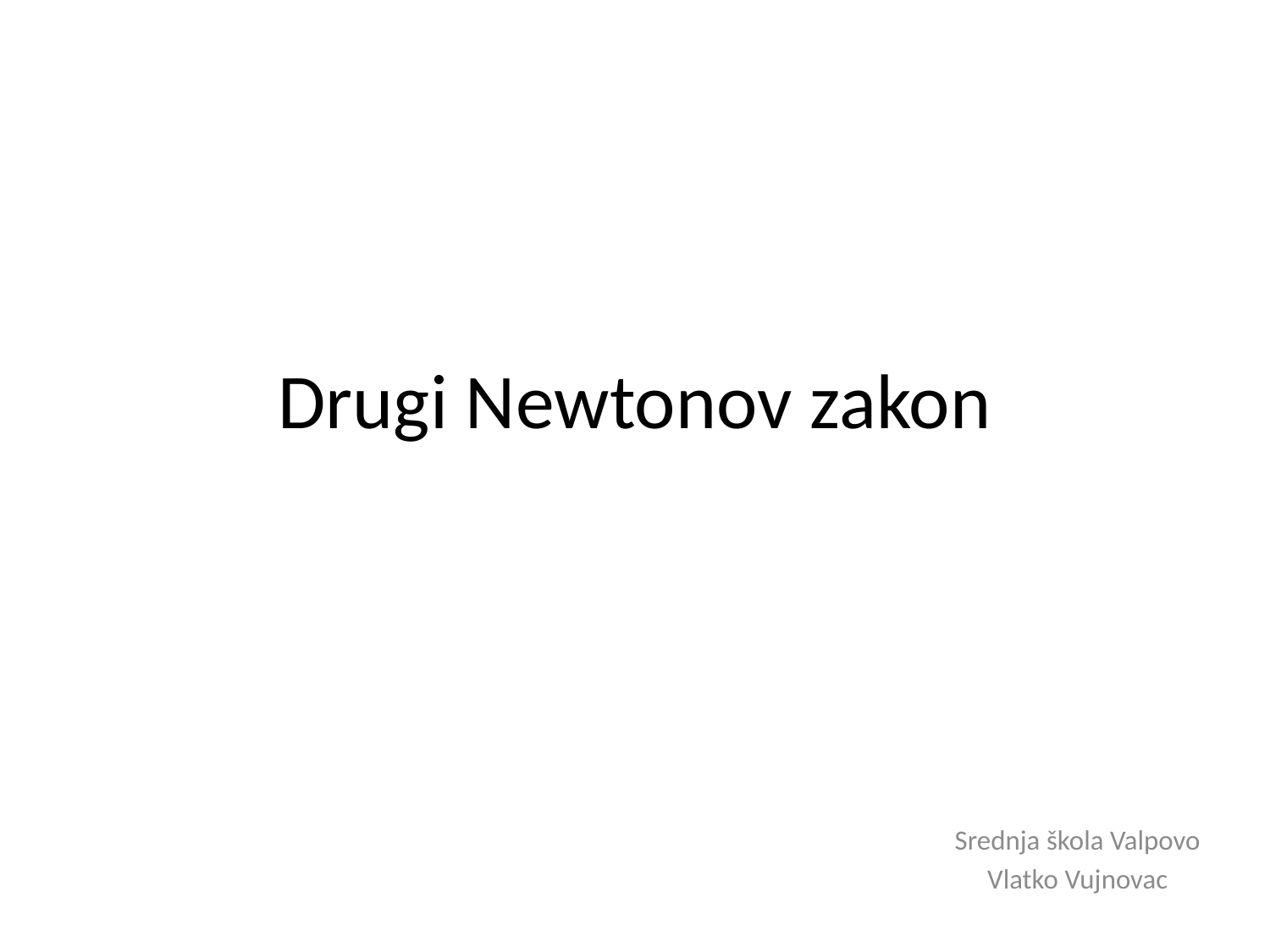

# Drugi Newtonov zakon
Srednja škola Valpovo
Vlatko Vujnovac